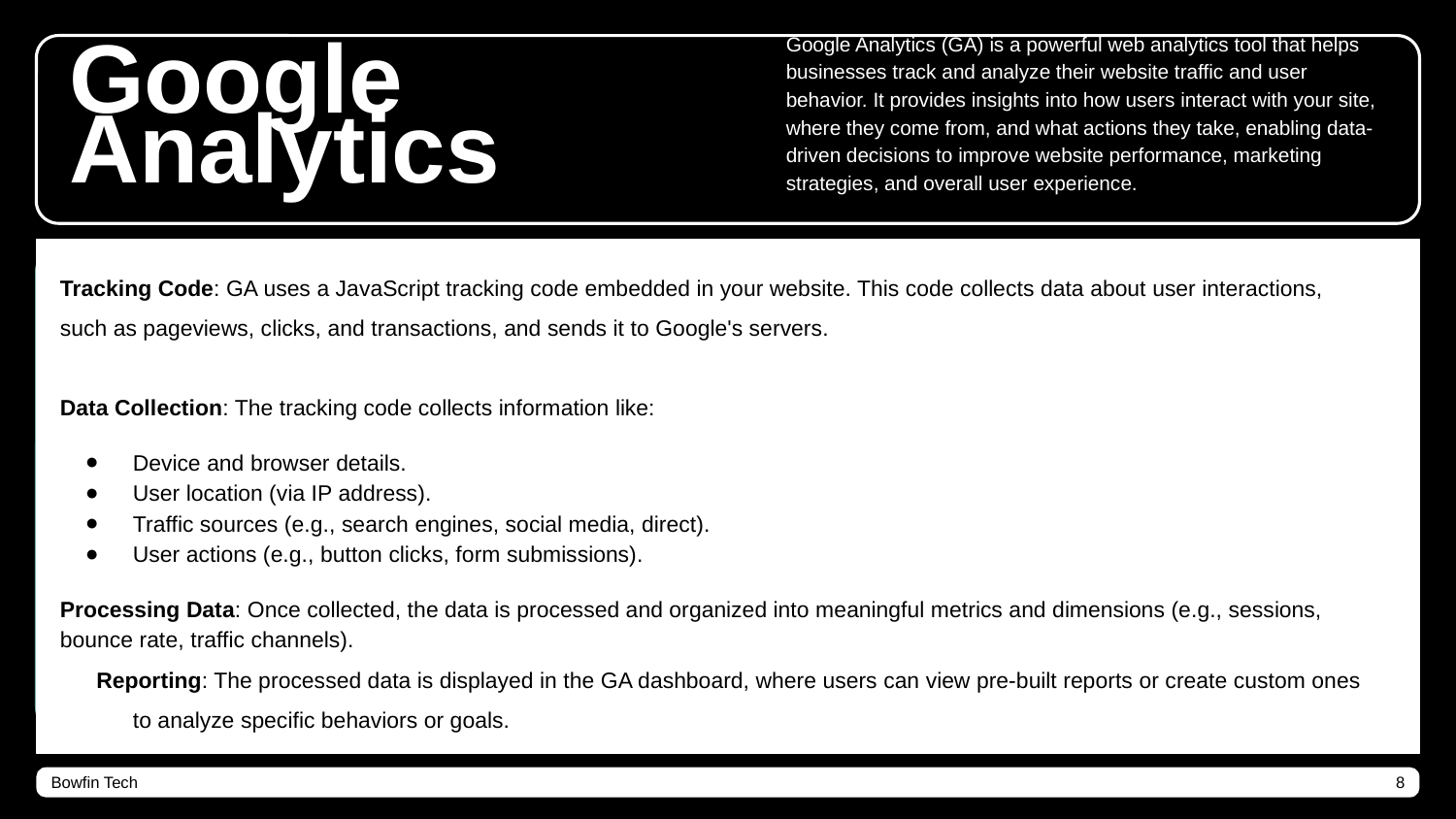

Google Analytics (GA) is a powerful web analytics tool that helps businesses track and analyze their website traffic and user behavior. It provides insights into how users interact with your site, where they come from, and what actions they take, enabling data-driven decisions to improve website performance, marketing strategies, and overall user experience.

# Google Analytics

Tracking Code: GA uses a JavaScript tracking code embedded in your website. This code collects data about user interactions, such as pageviews, clicks, and transactions, and sends it to Google's servers.

Data Collection: The tracking code collects information like:
Device and browser details.
User location (via IP address).
Traffic sources (e.g., search engines, social media, direct).
User actions (e.g., button clicks, form submissions).
Processing Data: Once collected, the data is processed and organized into meaningful metrics and dimensions (e.g., sessions, bounce rate, traffic channels).
Reporting: The processed data is displayed in the GA dashboard, where users can view pre-built reports or create custom ones to analyze specific behaviors or goals.

Bowfin Tech